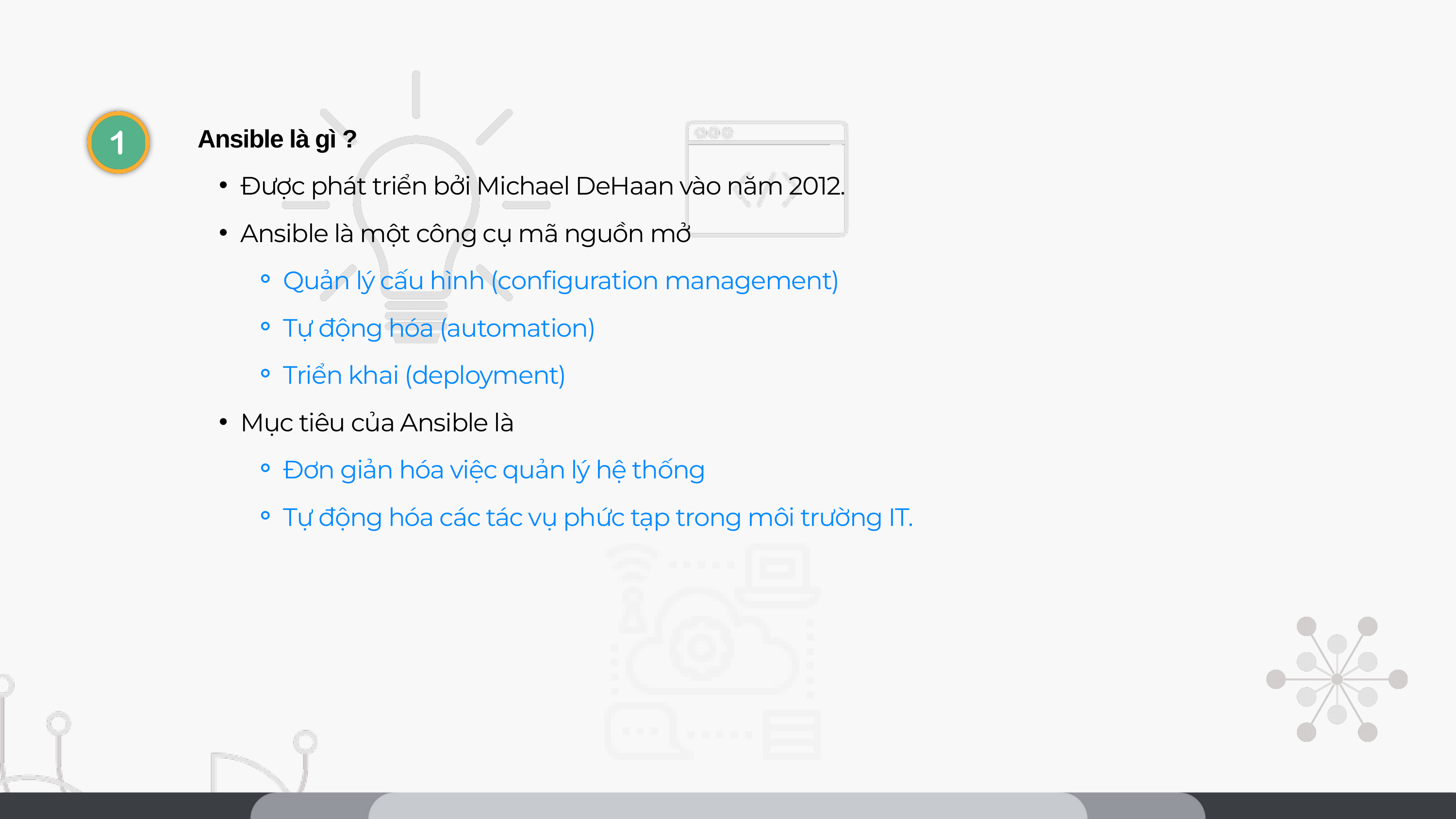

Ansible là gì ?
Được phát triển bởi Michael DeHaan vào năm 2012.
Ansible là một công cụ mã nguồn mở
Quản lý cấu hình (configuration management)
Tự động hóa (automation)
Triển khai (deployment)
Mục tiêu của Ansible là
Đơn giản hóa việc quản lý hệ thống
Tự động hóa các tác vụ phức tạp trong môi trường IT.